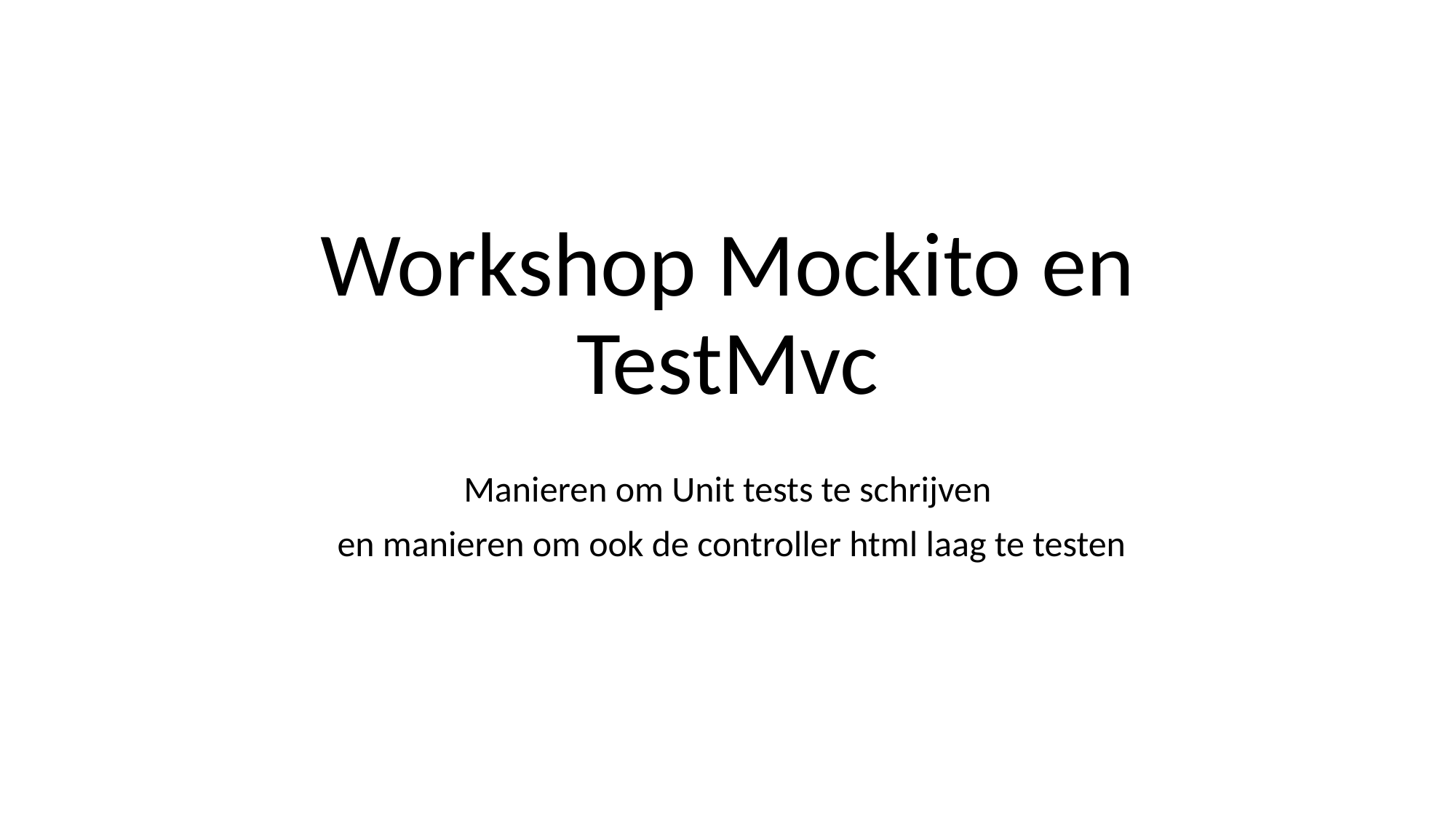

# Workshop Mockito en TestMvc
Manieren om Unit tests te schrijven
 en manieren om ook de controller html laag te testen